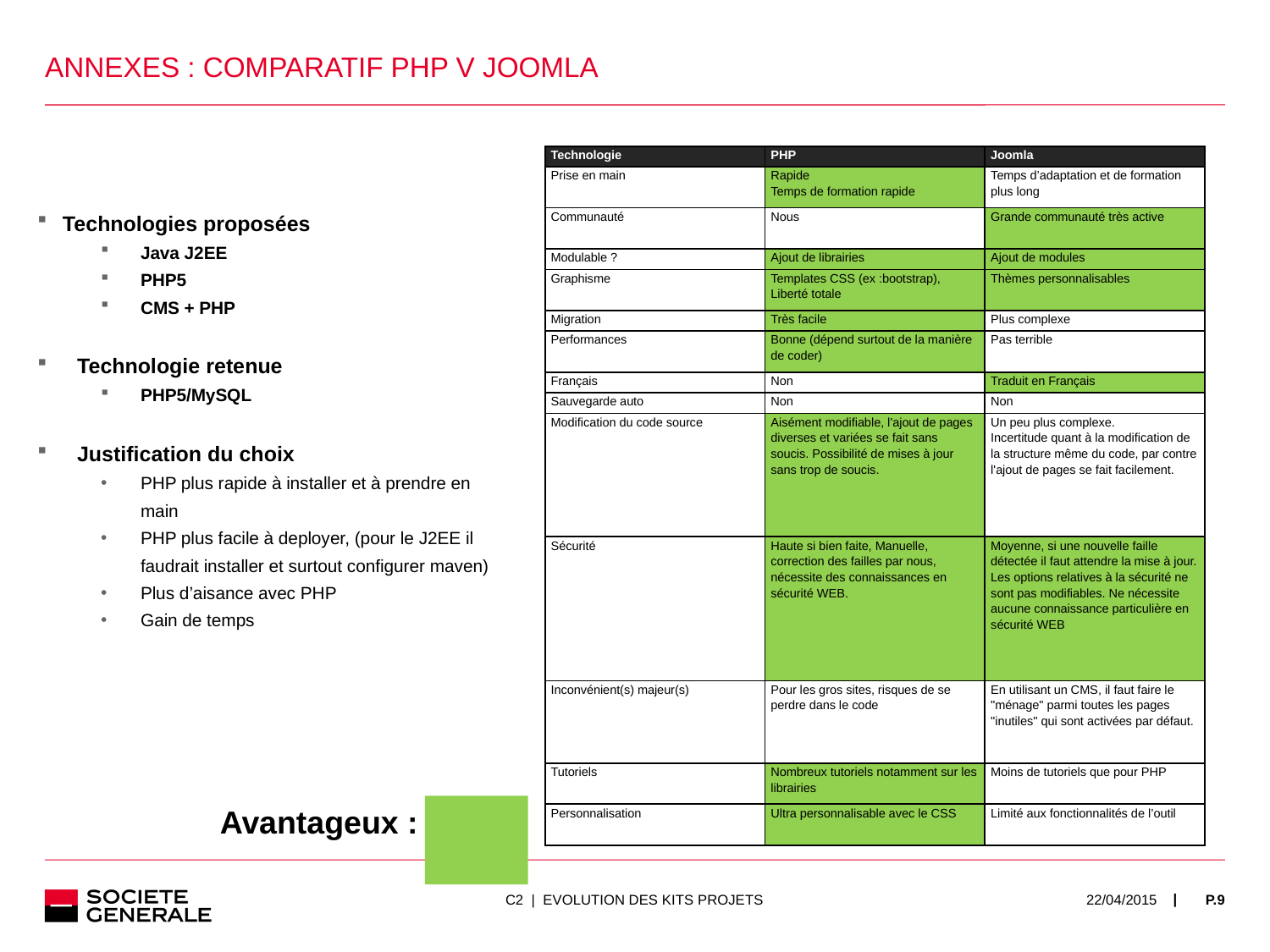

ANNEXES : COMPARATIF PHP V JOOMLA

| Technologie | PHP | Joomla |
| --- | --- | --- |
| Prise en main | Rapide Temps de formation rapide | Temps d’adaptation et de formation plus long |
| Communauté | Nous | Grande communauté très active |
| Modulable ? | Ajout de librairies | Ajout de modules |
| Graphisme | Templates CSS (ex :bootstrap), Liberté totale | Thèmes personnalisables |
| Migration | Très facile | Plus complexe |
| Performances | Bonne (dépend surtout de la manière de coder) | Pas terrible |
| Français | Non | Traduit en Français |
| Sauvegarde auto | Non | Non |
| Modification du code source | Aisément modifiable, l'ajout de pages diverses et variées se fait sans soucis. Possibilité de mises à jour sans trop de soucis. | Un peu plus complexe. Incertitude quant à la modification de la structure même du code, par contre l'ajout de pages se fait facilement. |
| Sécurité | Haute si bien faite, Manuelle, correction des failles par nous, nécessite des connaissances en sécurité WEB. | Moyenne, si une nouvelle faille détectée il faut attendre la mise à jour. Les options relatives à la sécurité ne sont pas modifiables. Ne nécessite aucune connaissance particulière en sécurité WEB |
| Inconvénient(s) majeur(s) | Pour les gros sites, risques de se perdre dans le code | En utilisant un CMS, il faut faire le "ménage" parmi toutes les pages "inutiles" qui sont activées par défaut. |
| Tutoriels | Nombreux tutoriels notamment sur les librairies | Moins de tutoriels que pour PHP |
| Personnalisation | Ultra personnalisable avec le CSS | Limité aux fonctionnalités de l’outil |
Technologies proposées
Java J2EE
PHP5
CMS + PHP

Technologie retenue
PHP5/MySQL

Justification du choix
PHP plus rapide à installer et à prendre en main
PHP plus facile à deployer, (pour le J2EE il faudrait installer et surtout configurer maven)
Plus d’aisance avec PHP
Gain de temps
Avantageux :

C2  |  EVOLUTION DES KITS PROJETS
22/04/2015
P.9